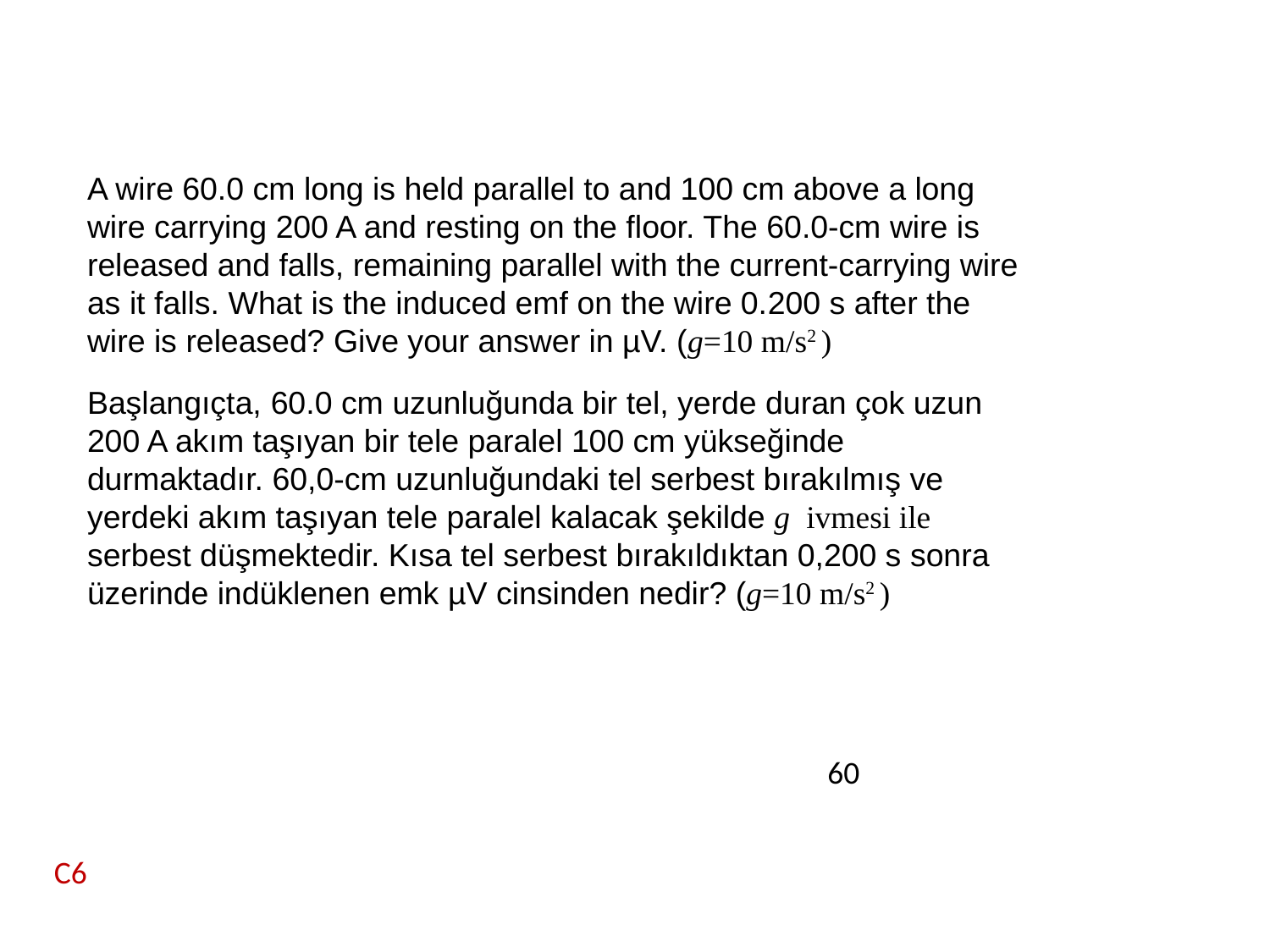

A wire 60.0 cm long is held parallel to and 100 cm above a long wire carrying 200 A and resting on the floor. The 60.0-cm wire is released and falls, remaining parallel with the current-carrying wire as it falls. What is the induced emf on the wire 0.200 s after the wire is released? Give your answer in µV. (g=10 m/s2 )
Başlangıçta, 60.0 cm uzunluğunda bir tel, yerde duran çok uzun 200 A akım taşıyan bir tele paralel 100 cm yükseğinde durmaktadır. 60,0-cm uzunluğundaki tel serbest bırakılmış ve yerdeki akım taşıyan tele paralel kalacak şekilde g  ivmesi ile serbest düşmektedir. Kısa tel serbest bırakıldıktan 0,200 s sonra üzerinde indüklenen emk µV cinsinden nedir? (g=10 m/s2 )
60
C6